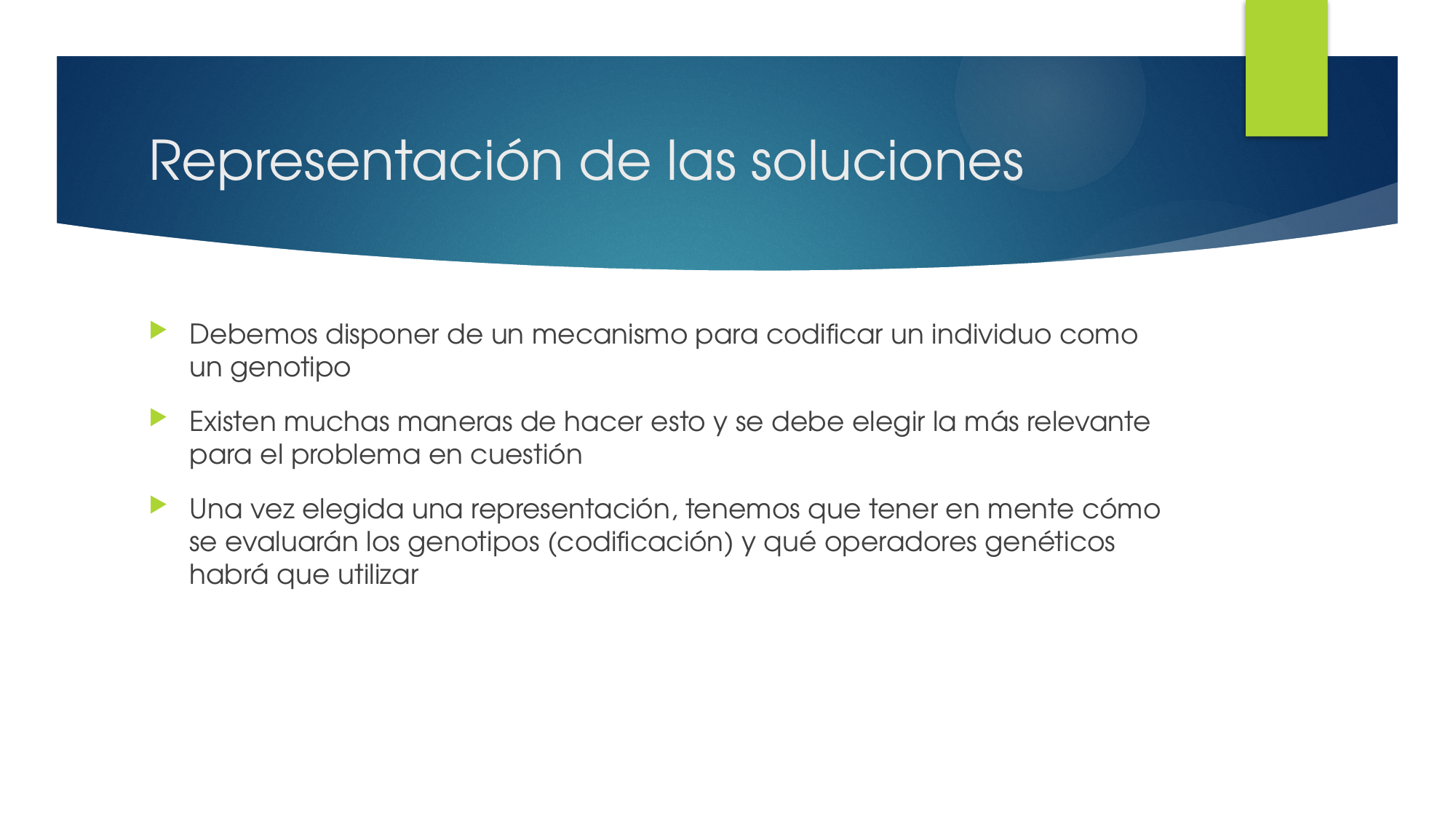

# Representación de las soluciones
Debemos disponer de un mecanismo para codificar un individuo como un genotipo
Existen muchas maneras de hacer esto y se debe elegir la más relevante para el problema en cuestión
Una vez elegida una representación, tenemos que tener en mente cómo se evaluarán los genotipos (codificación) y qué operadores genéticos habrá que utilizar